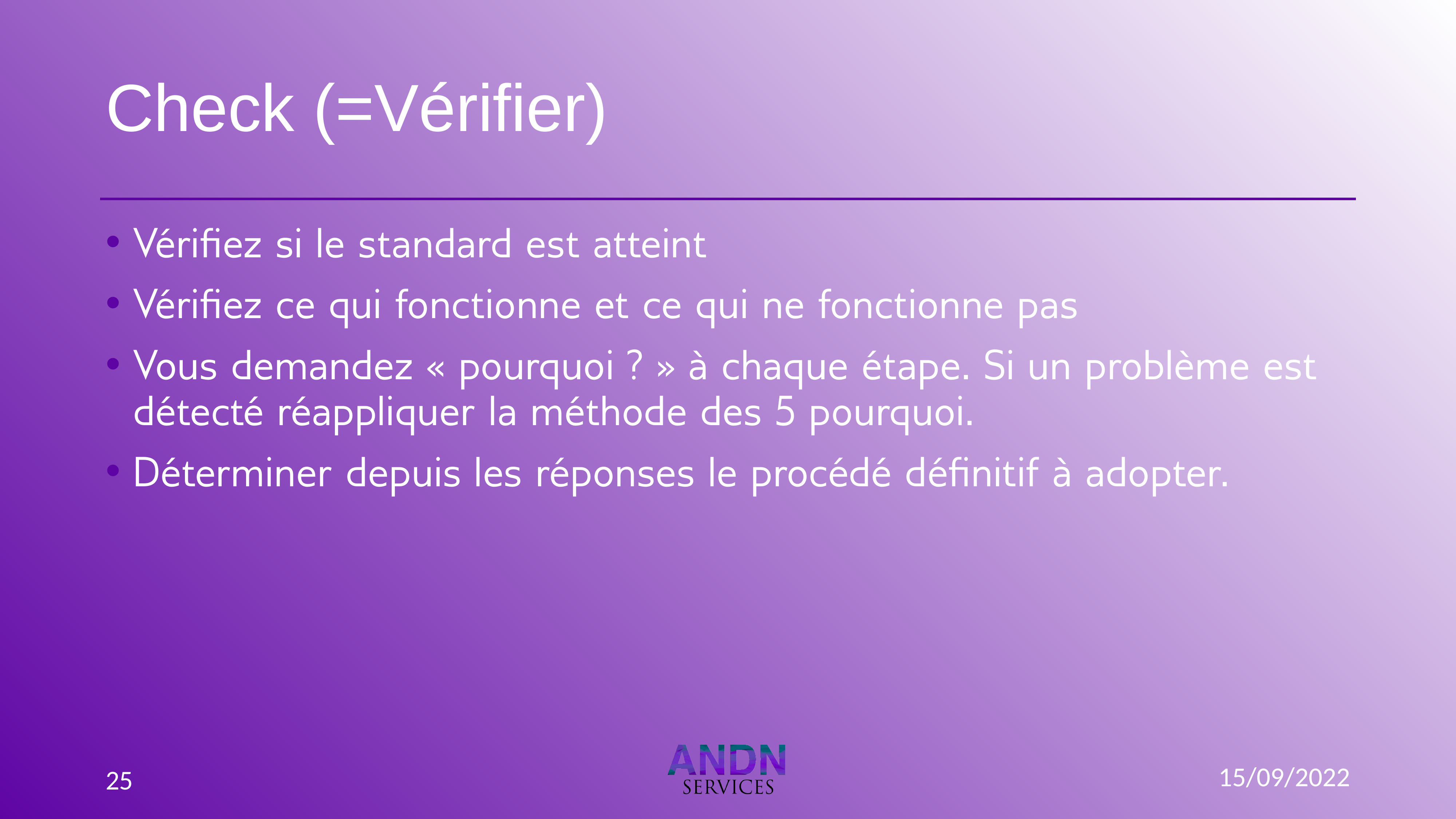

# Check (=Vérifier)
Vérifiez si le standard est atteint
Vérifiez ce qui fonctionne et ce qui ne fonctionne pas
Vous demandez « pourquoi ? » à chaque étape. Si un problème est détecté réappliquer la méthode des 5 pourquoi.
Déterminer depuis les réponses le procédé définitif à adopter.
15/09/2022
25